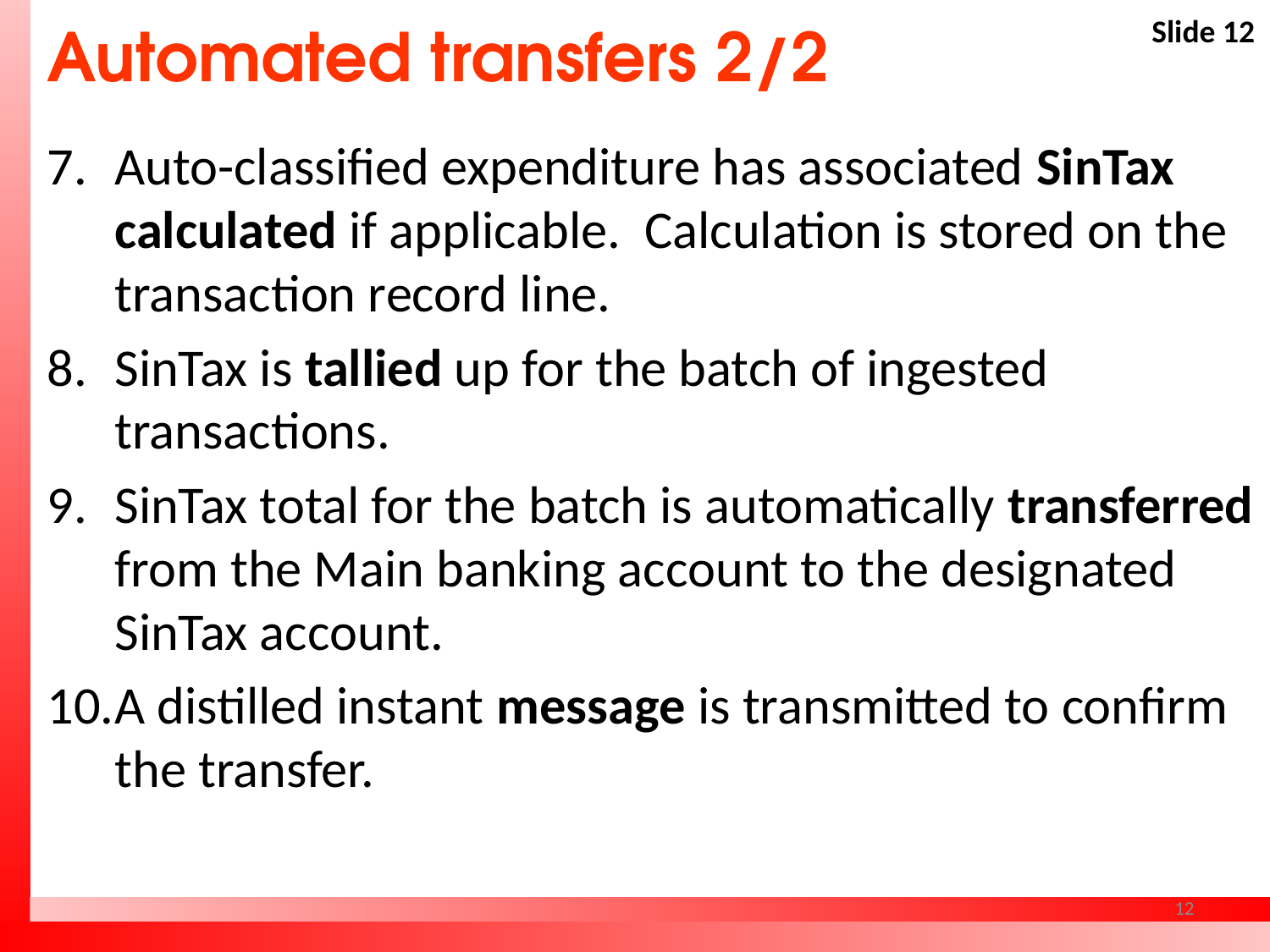

# Automated transfers 2/2
Auto-classified expenditure has associated SinTax calculated if applicable.  Calculation is stored on the transaction record line.
SinTax is tallied up for the batch of ingested transactions.
SinTax total for the batch is automatically transferred from the Main banking account to the designated SinTax account.
A distilled instant message is transmitted to confirm the transfer.
12